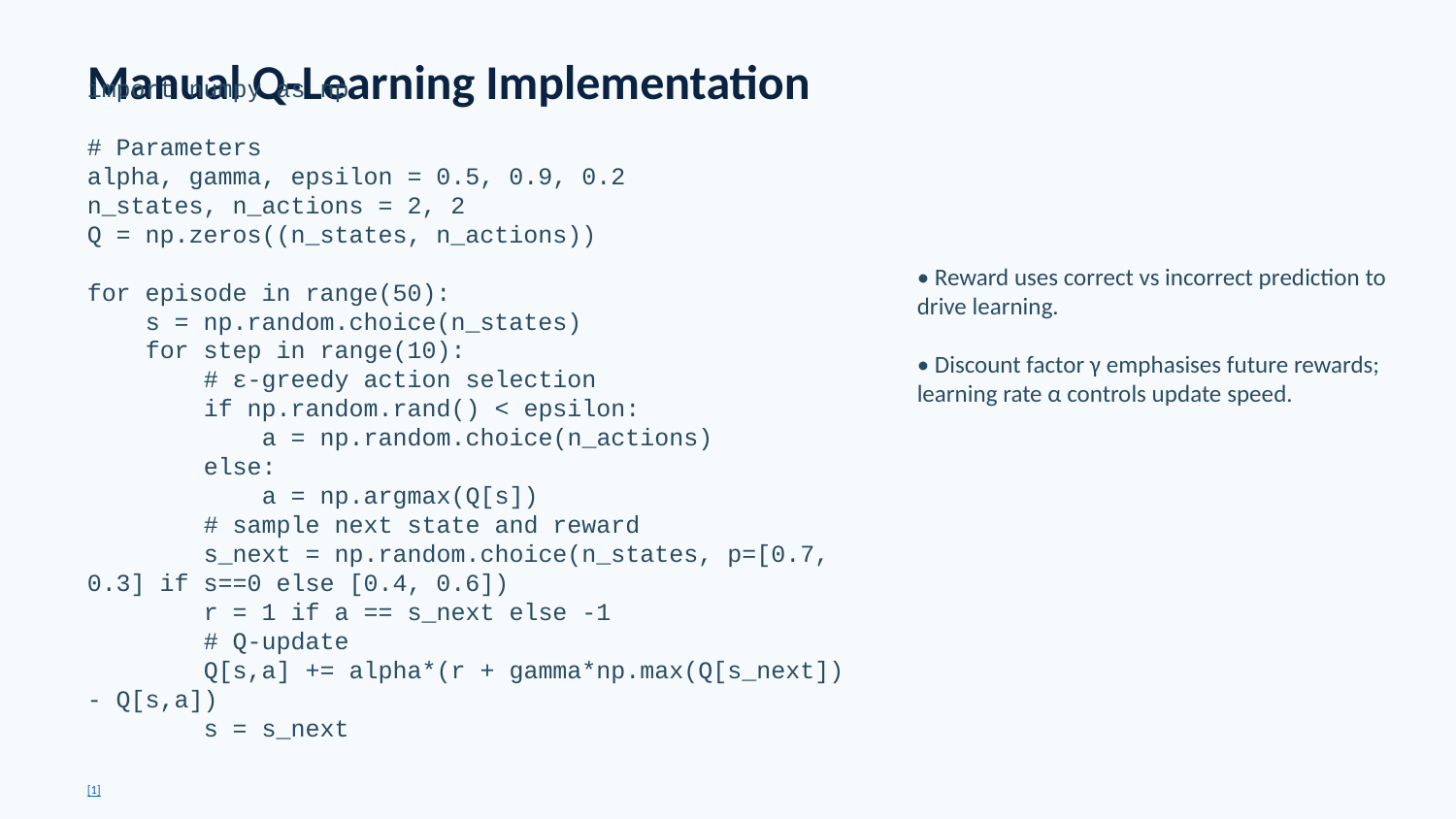

Manual Q‑Learning Implementation
import numpy as np

# Parameters
alpha, gamma, epsilon = 0.5, 0.9, 0.2
n_states, n_actions = 2, 2
Q = np.zeros((n_states, n_actions))

for episode in range(50):
    s = np.random.choice(n_states)
    for step in range(10):
        # ε‑greedy action selection
        if np.random.rand() < epsilon:
            a = np.random.choice(n_actions)
        else:
            a = np.argmax(Q[s])
        # sample next state and reward
        s_next = np.random.choice(n_states, p=[0.7, 0.3] if s==0 else [0.4, 0.6])
        r = 1 if a == s_next else -1
        # Q‑update
        Q[s,a] += alpha*(r + gamma*np.max(Q[s_next]) - Q[s,a])
        s = s_next
• Reward uses correct vs incorrect prediction to drive learning.

• Discount factor γ emphasises future rewards; learning rate α controls update speed.
[1]